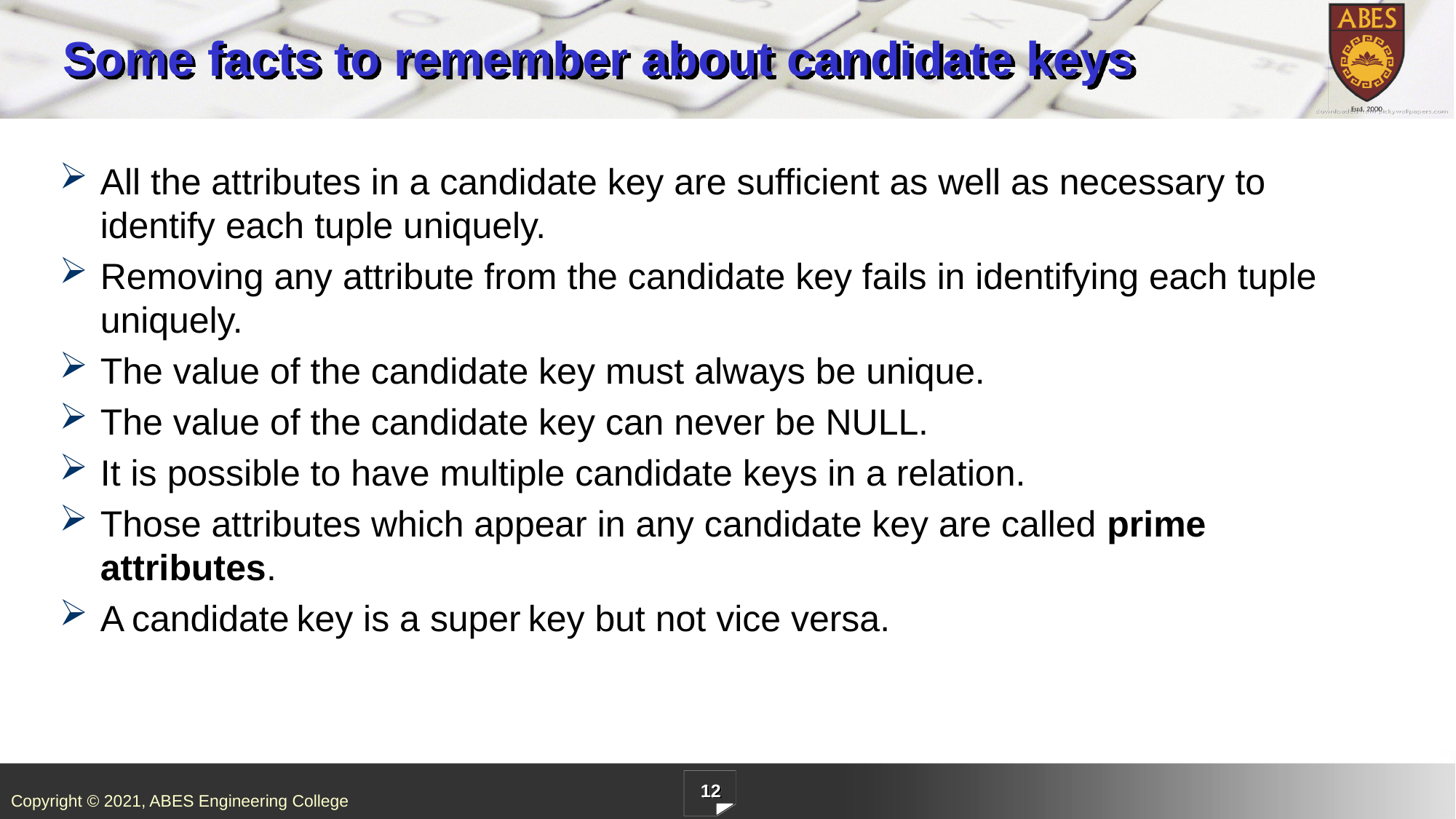

# Some facts to remember about candidate keys
All the attributes in a candidate key are sufficient as well as necessary to identify each tuple uniquely.​
Removing any attribute from the candidate key fails in identifying each tuple uniquely.​
The value of the candidate key must always be unique.​
The value of the candidate key can never be NULL.​
It is possible to have multiple candidate keys in a relation.​
Those attributes which appear in any candidate key are called prime attributes.​
A candidate key is a super key but not vice versa.

12